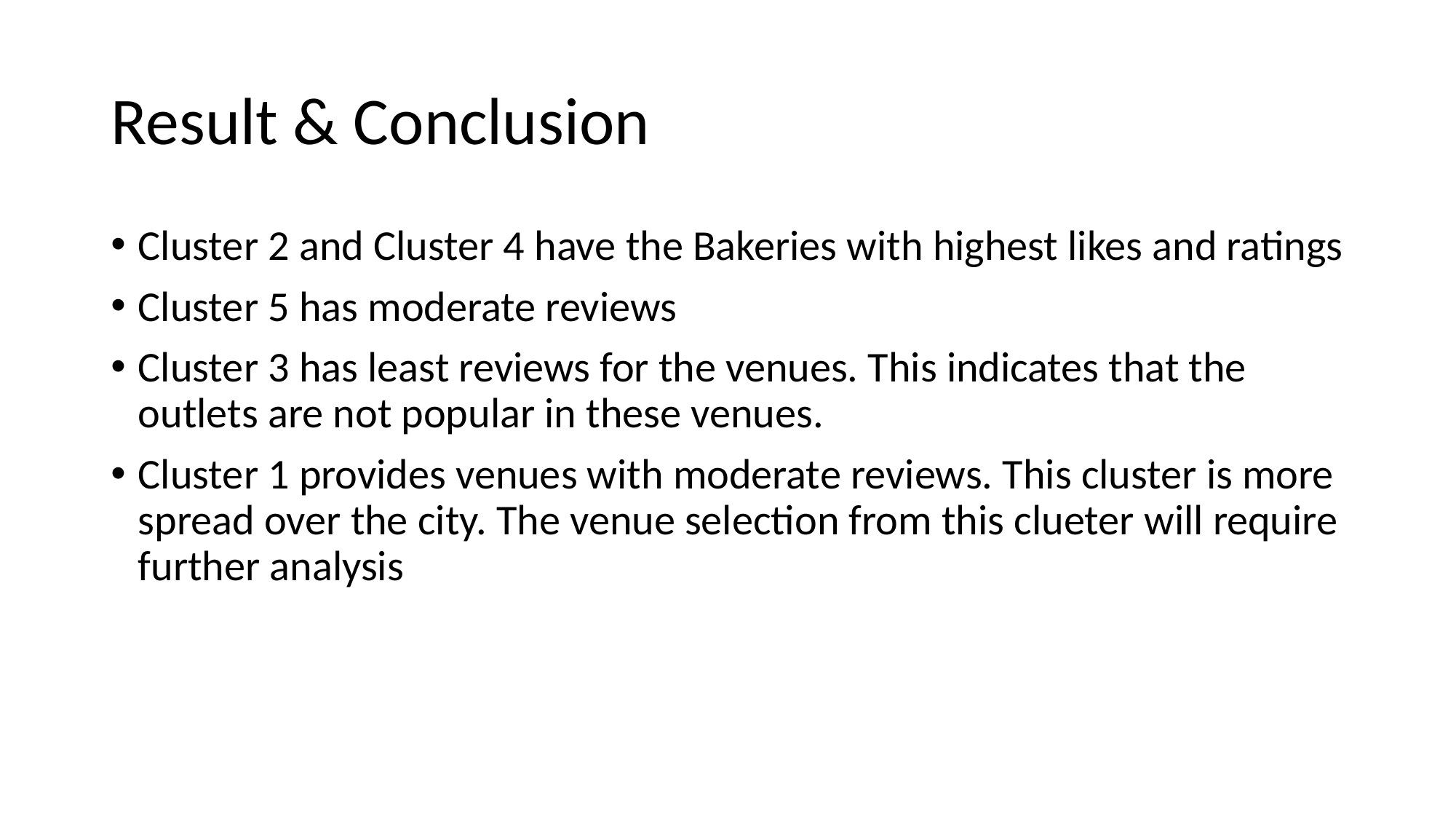

# Result & Conclusion
Cluster 2 and Cluster 4 have the Bakeries with highest likes and ratings
Cluster 5 has moderate reviews
Cluster 3 has least reviews for the venues. This indicates that the outlets are not popular in these venues.
Cluster 1 provides venues with moderate reviews. This cluster is more spread over the city. The venue selection from this clueter will require further analysis